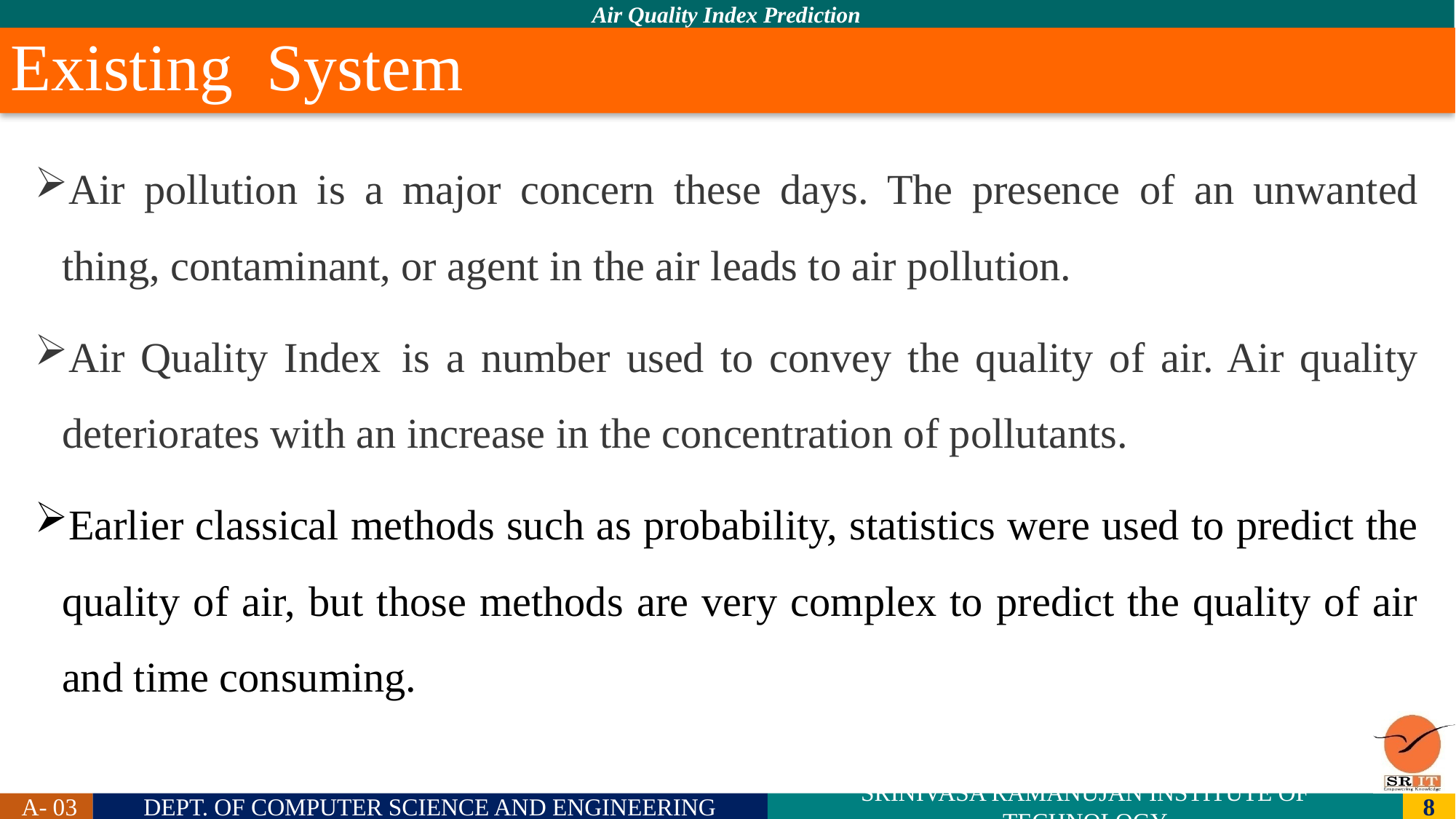

# Existing  System
Air pollution is a major concern these days. The presence of an unwanted thing, contaminant, or agent in the air leads to air pollution.
Air Quality Index  is a number used to convey the quality of air. Air quality deteriorates with an increase in the concentration of pollutants.
Earlier classical methods such as probability, statistics were used to predict the quality of air, but those methods are very complex to predict the quality of air and time consuming.